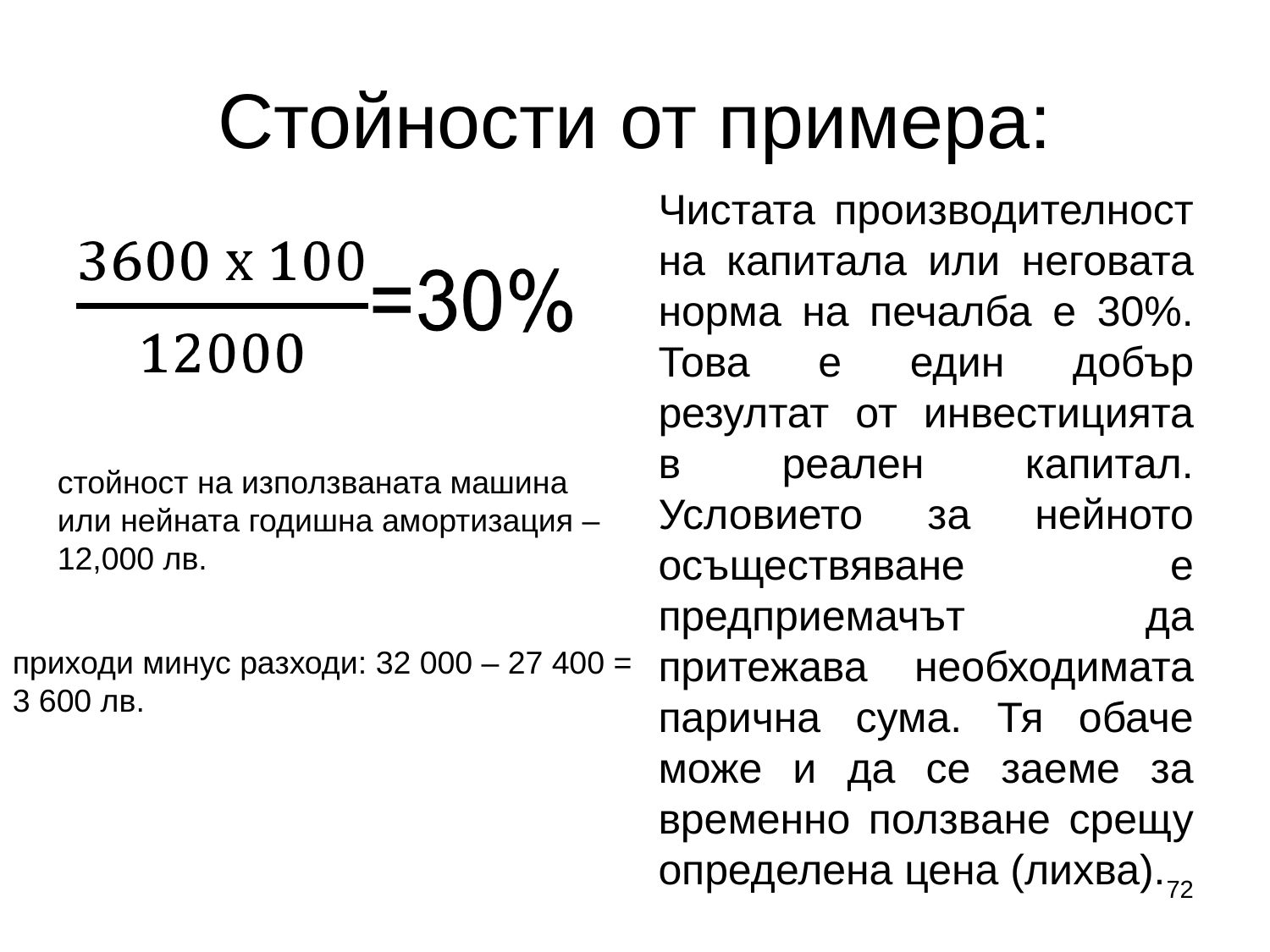

# Стойности от примера:
Чистата производителност на капитала или неговата норма на печалба е 30%. Това е един добър резултат от инвестицията в реален капитал. Условието за нейното осъществяване е предприемачът да притежава необходимата парична сума. Тя обаче може и да се заеме за временно ползване срещу определена цена (лихва).

стойност на използваната машина или нейната годишна амортизация – 12,000 лв.
приходи минус разходи: 32 000 – 27 400 = 3 600 лв.
72